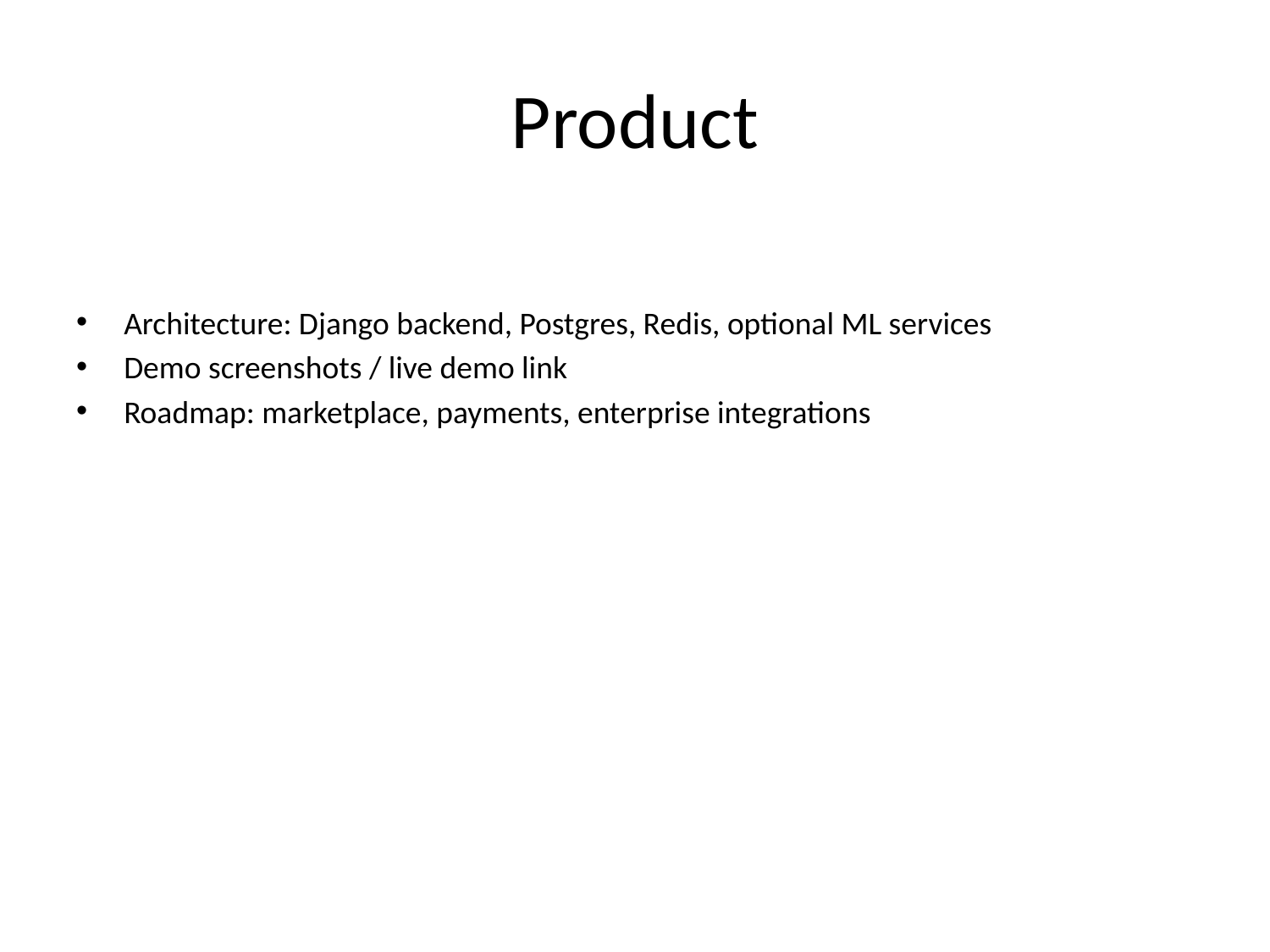

# Product

Architecture: Django backend, Postgres, Redis, optional ML services
Demo screenshots / live demo link
Roadmap: marketplace, payments, enterprise integrations